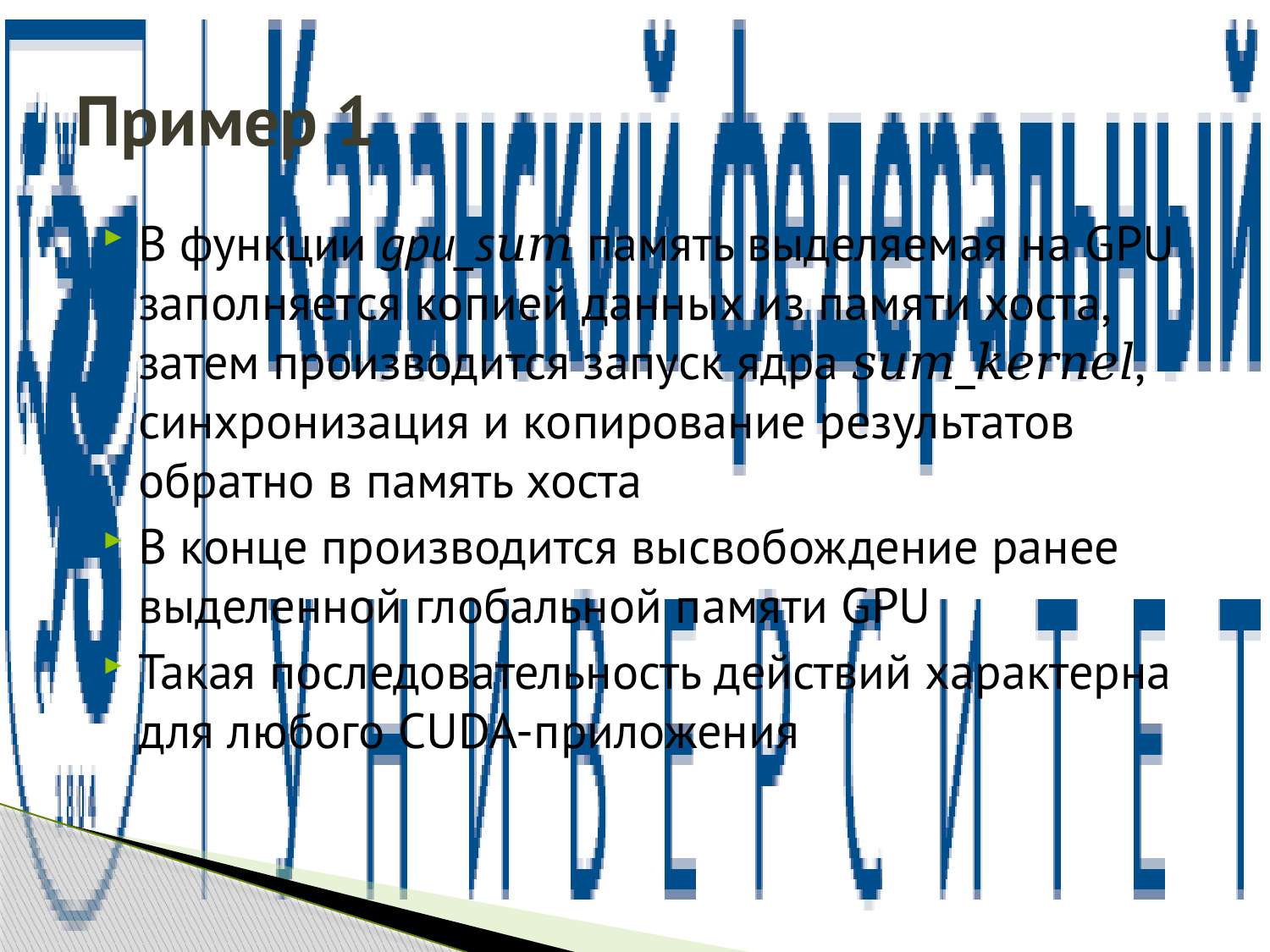

# Пример 1
В функции gpu_s𝑢𝑚 память выделяемая на GPU заполняется копией данных из памяти хоста, затем производится запуск ядра 𝑠𝑢𝑚_𝑘𝑒𝑟𝑛𝑒𝑙, синхронизация и копирование результатов обратно в память хоста
В конце производится высвобождение ранее выделенной глобальной памяти GPU
Такая последовательность действий характерна для любого CUDA-приложения